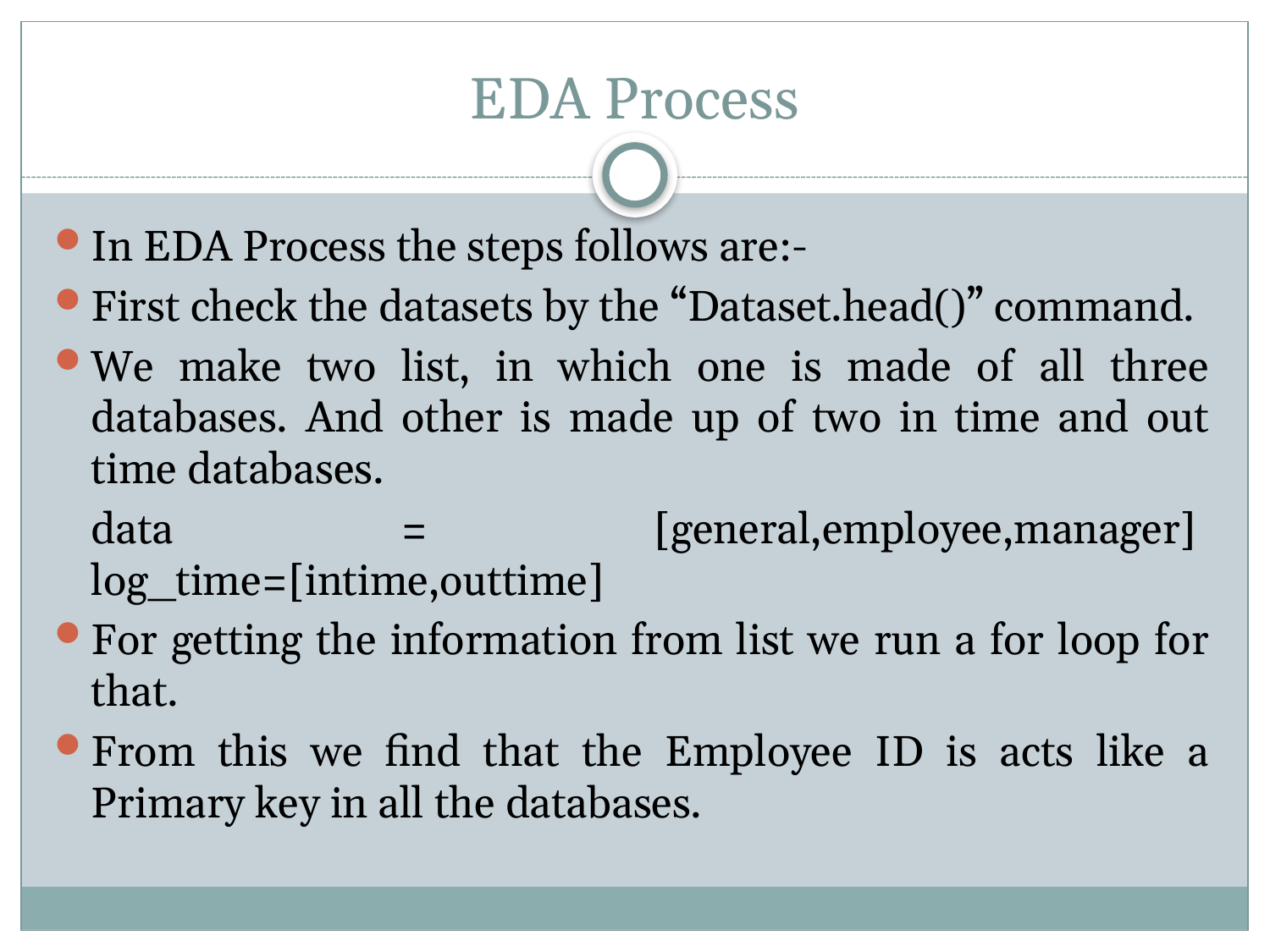

# EDA Process
In EDA Process the steps follows are:-
First check the datasets by the “Dataset.head()” command.
We make two list, in which one is made of all three databases. And other is made up of two in time and out time databases.
		data = [general,employee,manager]	log_time=[intime,outtime]
For getting the information from list we run a for loop for that.
From this we find that the Employee ID is acts like a Primary key in all the databases.